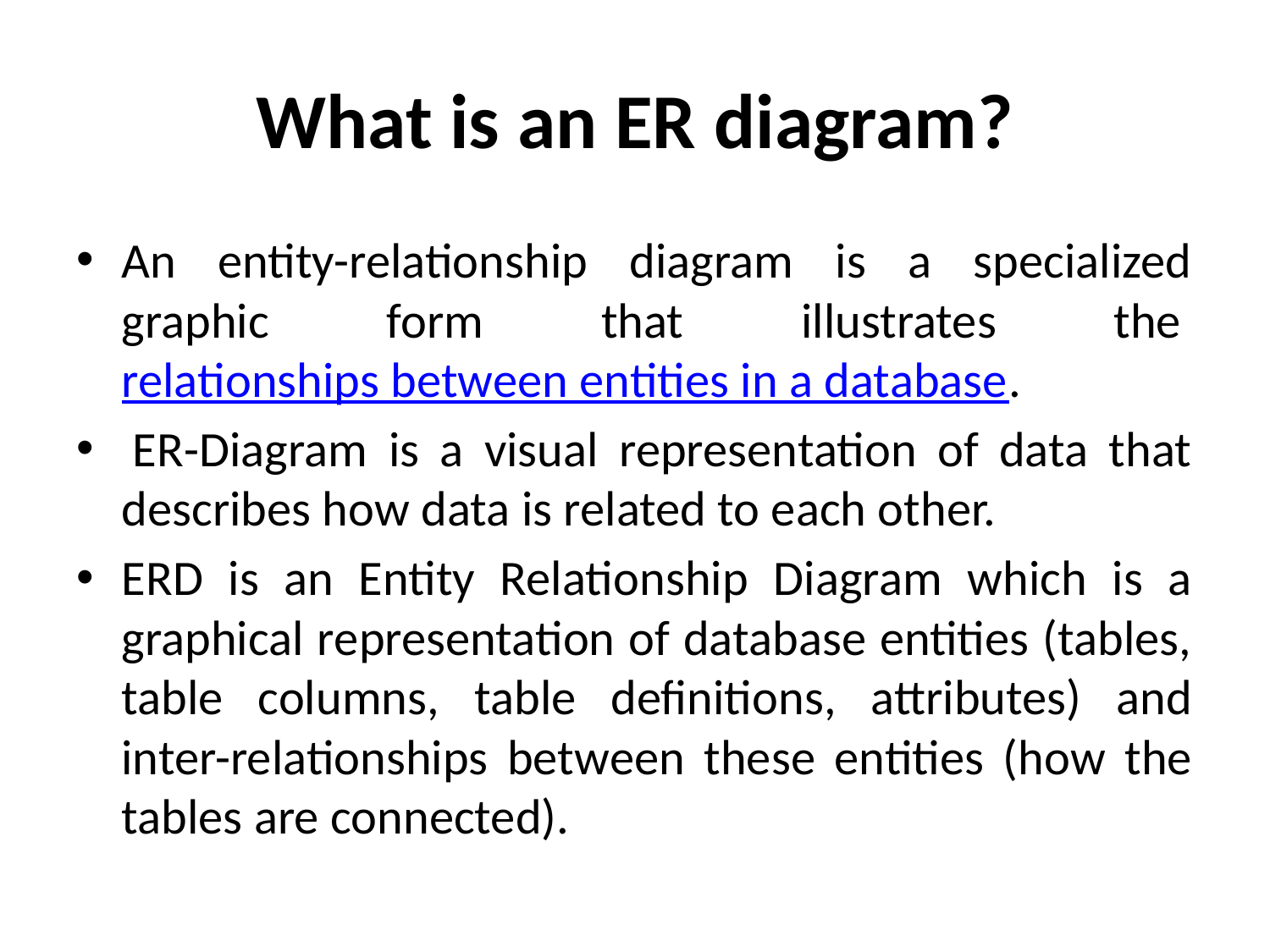

# What is an ER diagram?
An entity-relationship diagram is a specialized graphic form that illustrates the relationships between entities in a database.
 ER-Diagram is a visual representation of data that describes how data is related to each other.
ERD is an Entity Relationship Diagram which is a graphical representation of database entities (tables, table columns, table definitions, attributes) and inter-relationships between these entities (how the tables are connected).